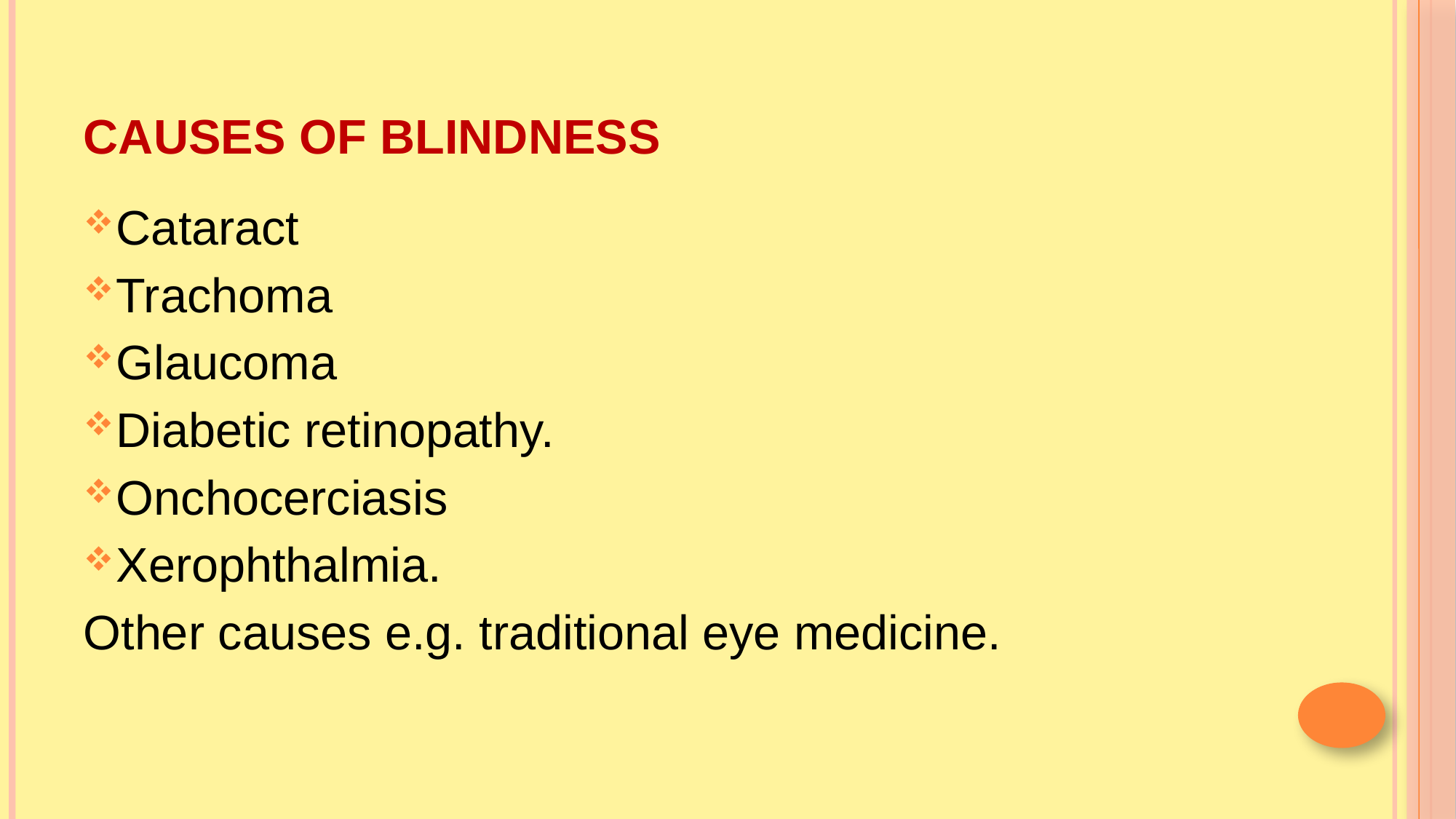

# CAUSES OF BLINDNESS
Cataract
Trachoma
Glaucoma
Diabetic retinopathy.
Onchocerciasis
Xerophthalmia.
Other causes e.g. traditional eye medicine.